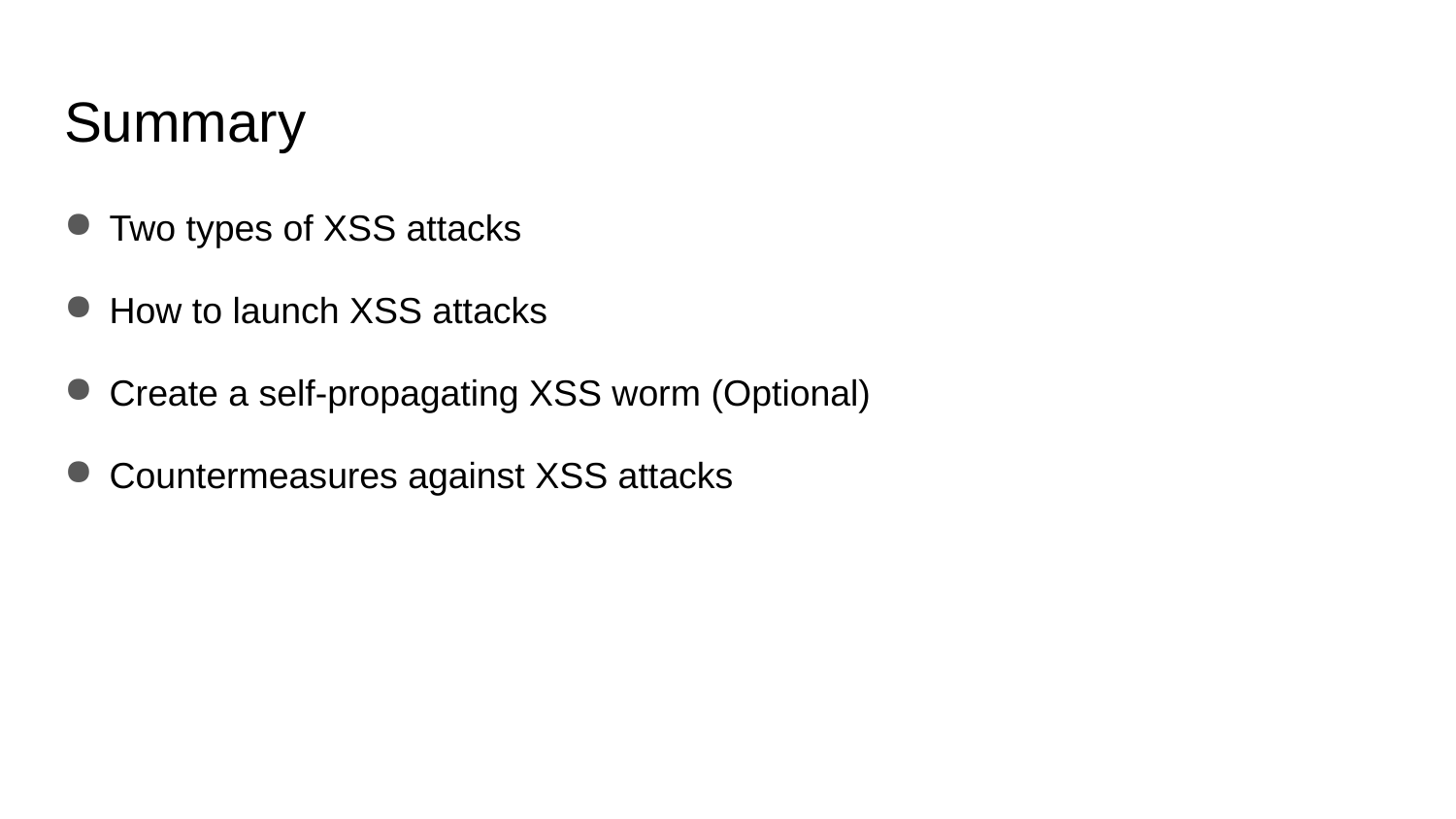

# Summary
Two types of XSS attacks
How to launch XSS attacks
Create a self-propagating XSS worm (Optional)
Countermeasures against XSS attacks